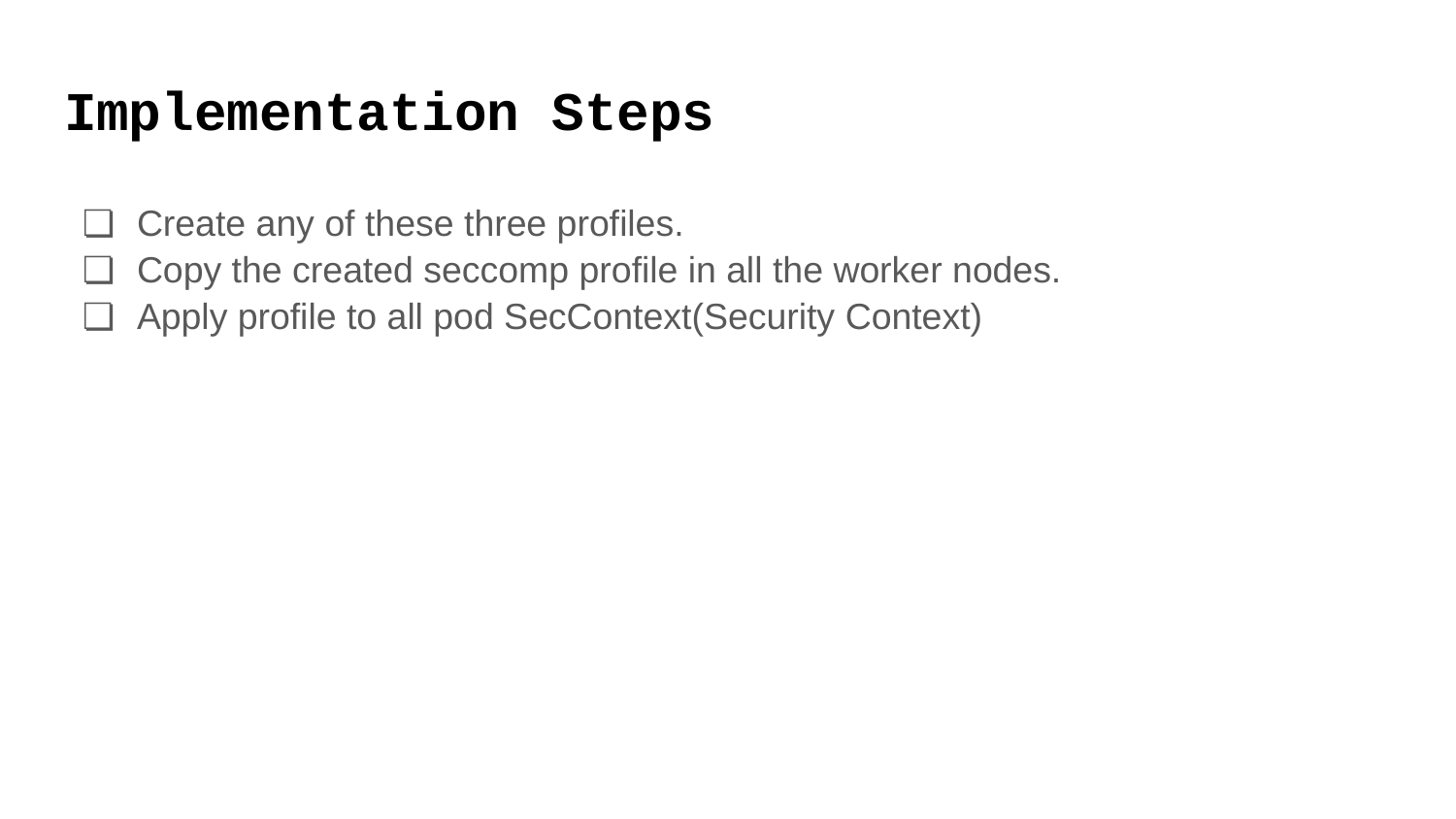

# Implementation Steps
Create any of these three profiles.
Copy the created seccomp profile in all the worker nodes.
Apply profile to all pod SecContext(Security Context)